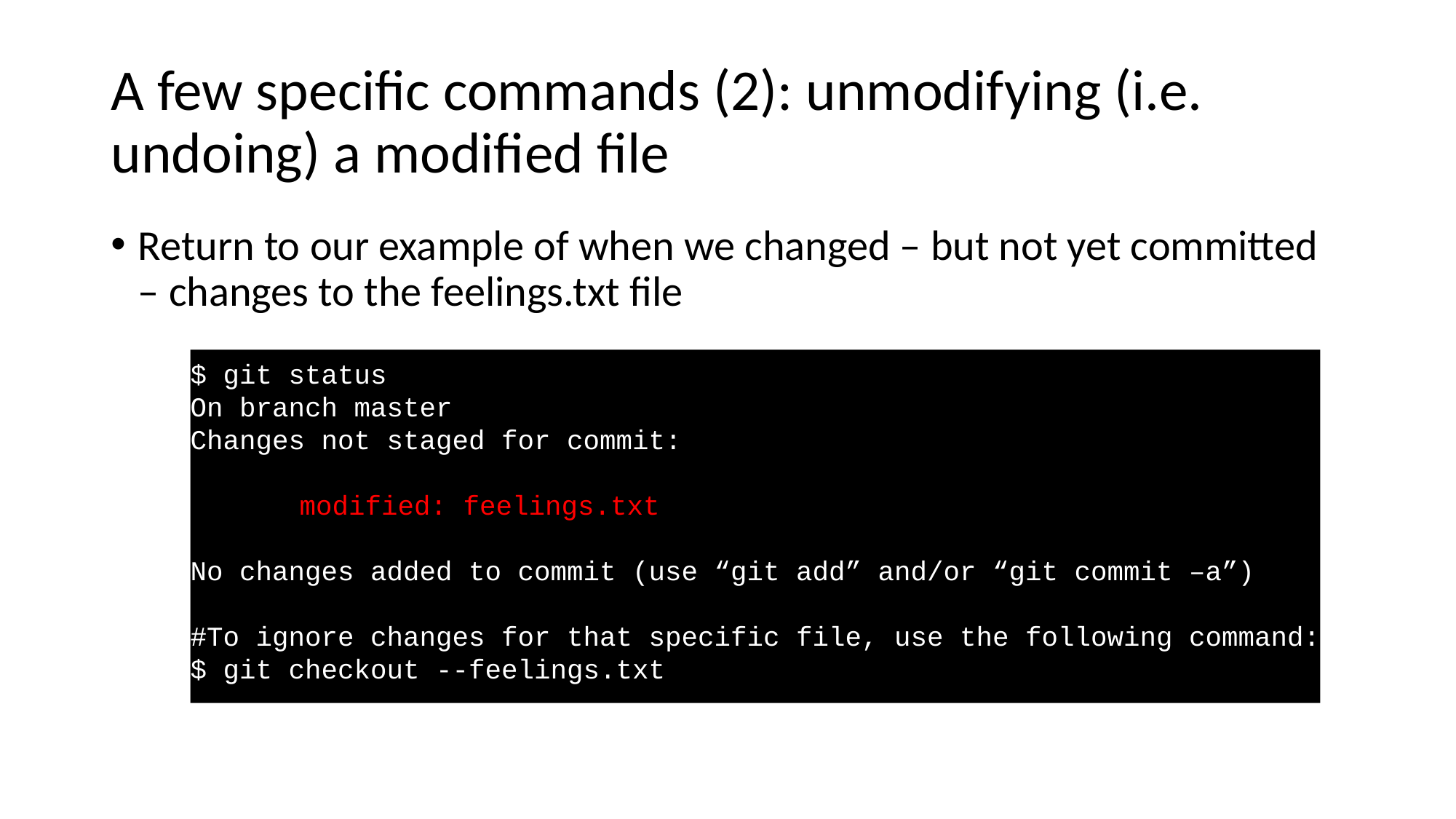

# A few specific commands (2): unmodifying (i.e. undoing) a modified file
Return to our example of when we changed – but not yet committed – changes to the feelings.txt file

$ git status
On branch master
Changes not staged for commit:

	modified: feelings.txt

No changes added to commit (use “git add” and/or “git commit –a”)

#To ignore changes for that specific file, use the following command:
$ git checkout --feelings.txt